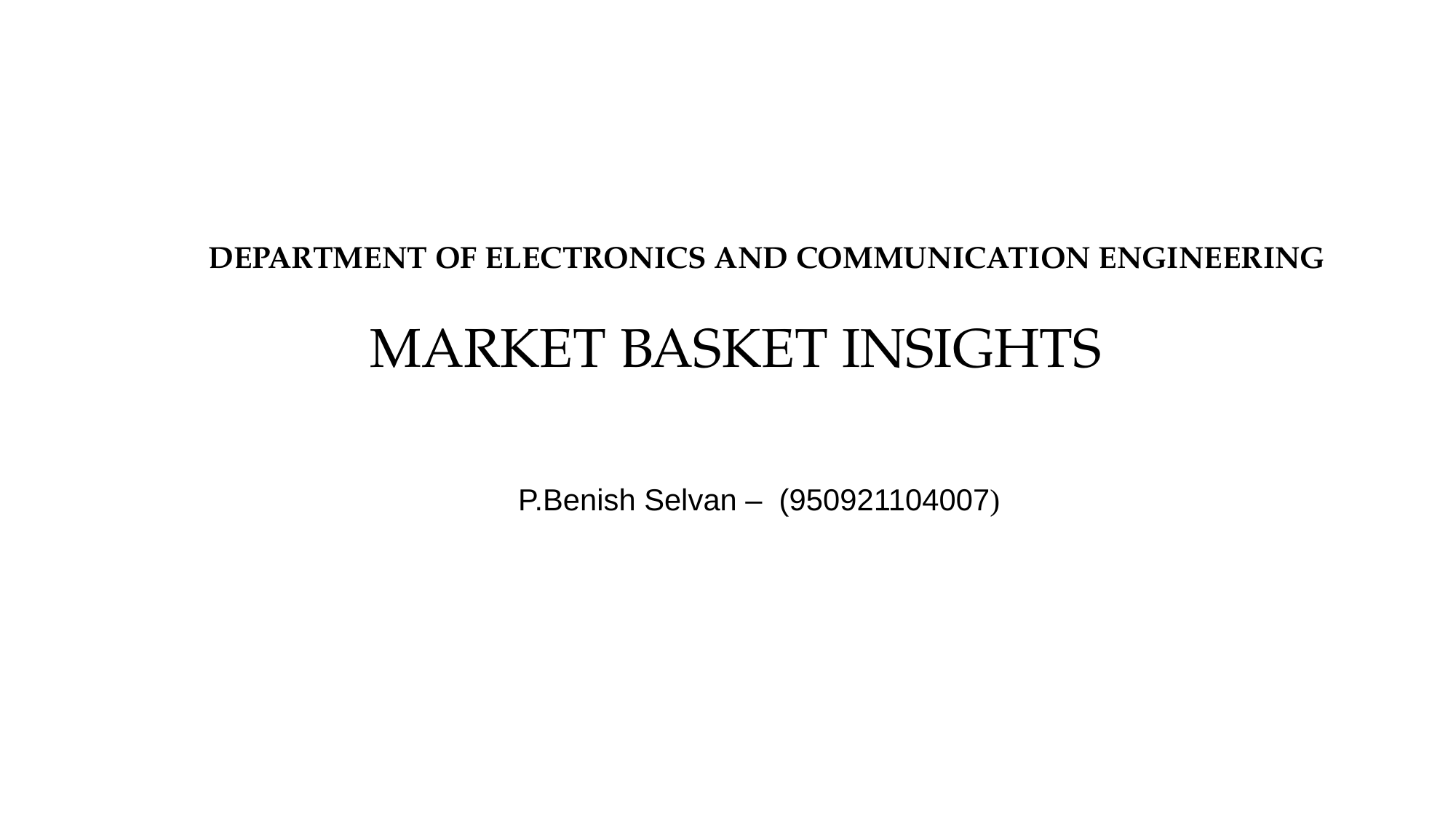

# DEPARTMENT OF ELECTRONICS AND COMMUNICATION ENGINEERING
MARKET BASKET INSIGHTS

                                                                                                          P.Benish Selvan –  (950921104007)